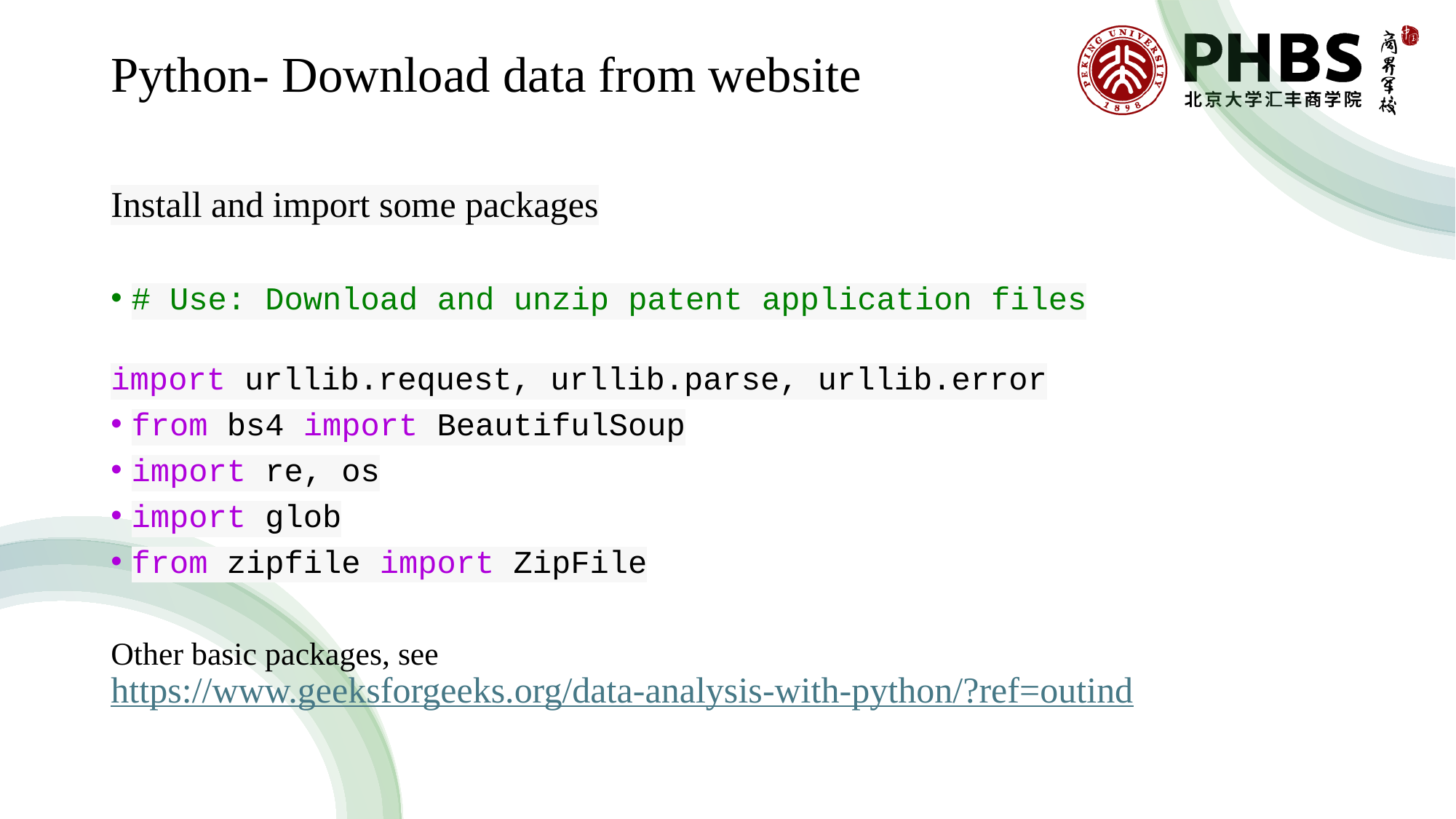

# Python- Download data from website
Install and import some packages

# Use: Download and unzip patent application files
import urllib.request, urllib.parse, urllib.error
from bs4 import BeautifulSoup
import re, os
import glob
from zipfile import ZipFile

Other basic packages, see https://www.geeksforgeeks.org/data-analysis-with-python/?ref=outind